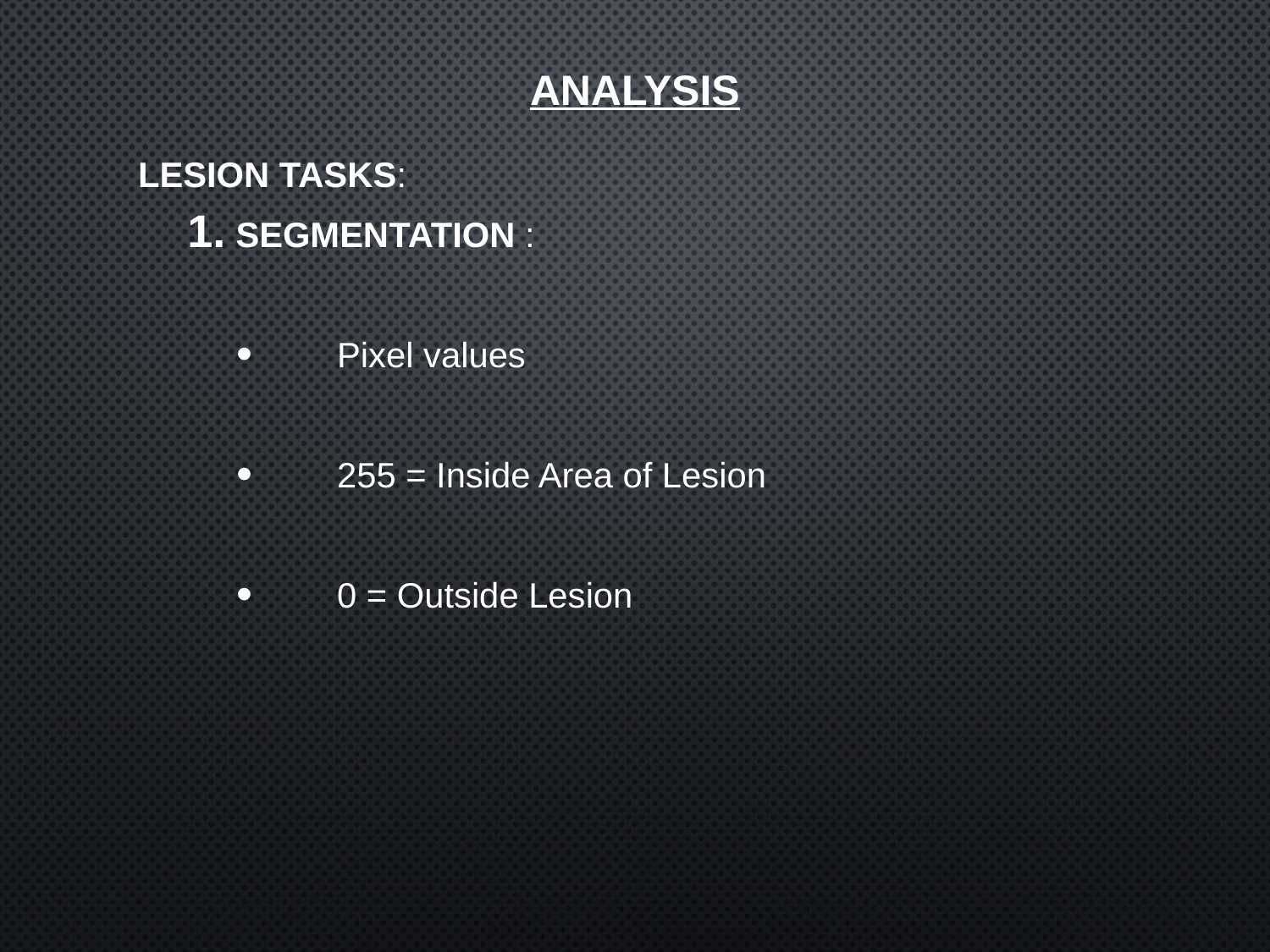

# ANALYSIS
LESION TASKS:
Segmentation :

Pixel values

255 = Inside Area of Lesion

0 = Outside Lesion